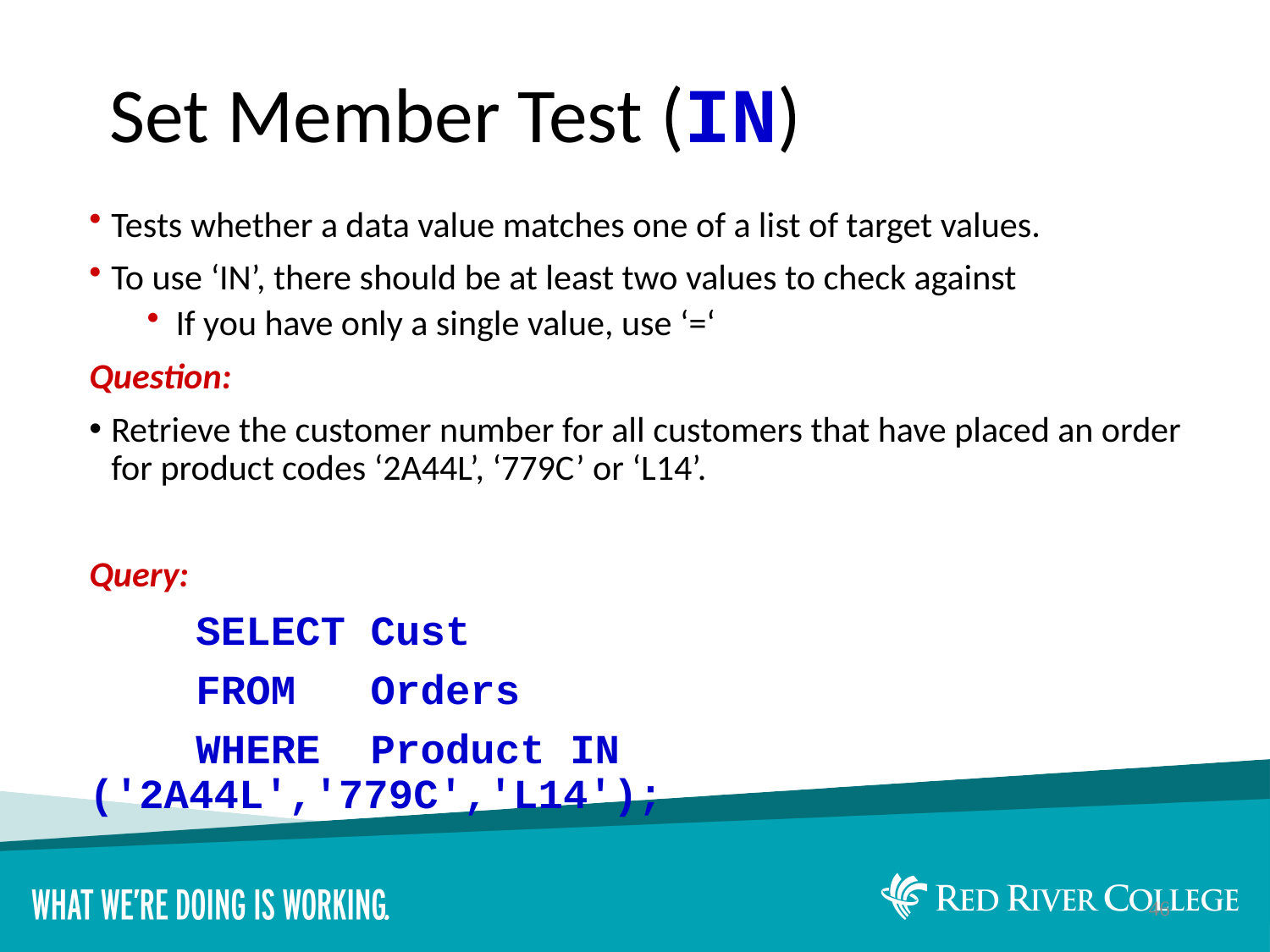

Set Member Test (IN)
Tests whether a data value matches one of a list of target values.
To use ‘IN’, there should be at least two values to check against
If you have only a single value, use ‘=‘
Question:
Retrieve the customer number for all customers that have placed an order for product codes ‘2A44L’, ‘779C’ or ‘L14’.

Query:
	SELECT Cust
	FROM   Orders
	WHERE  Product IN 	('2A44L','779C','L14');

46